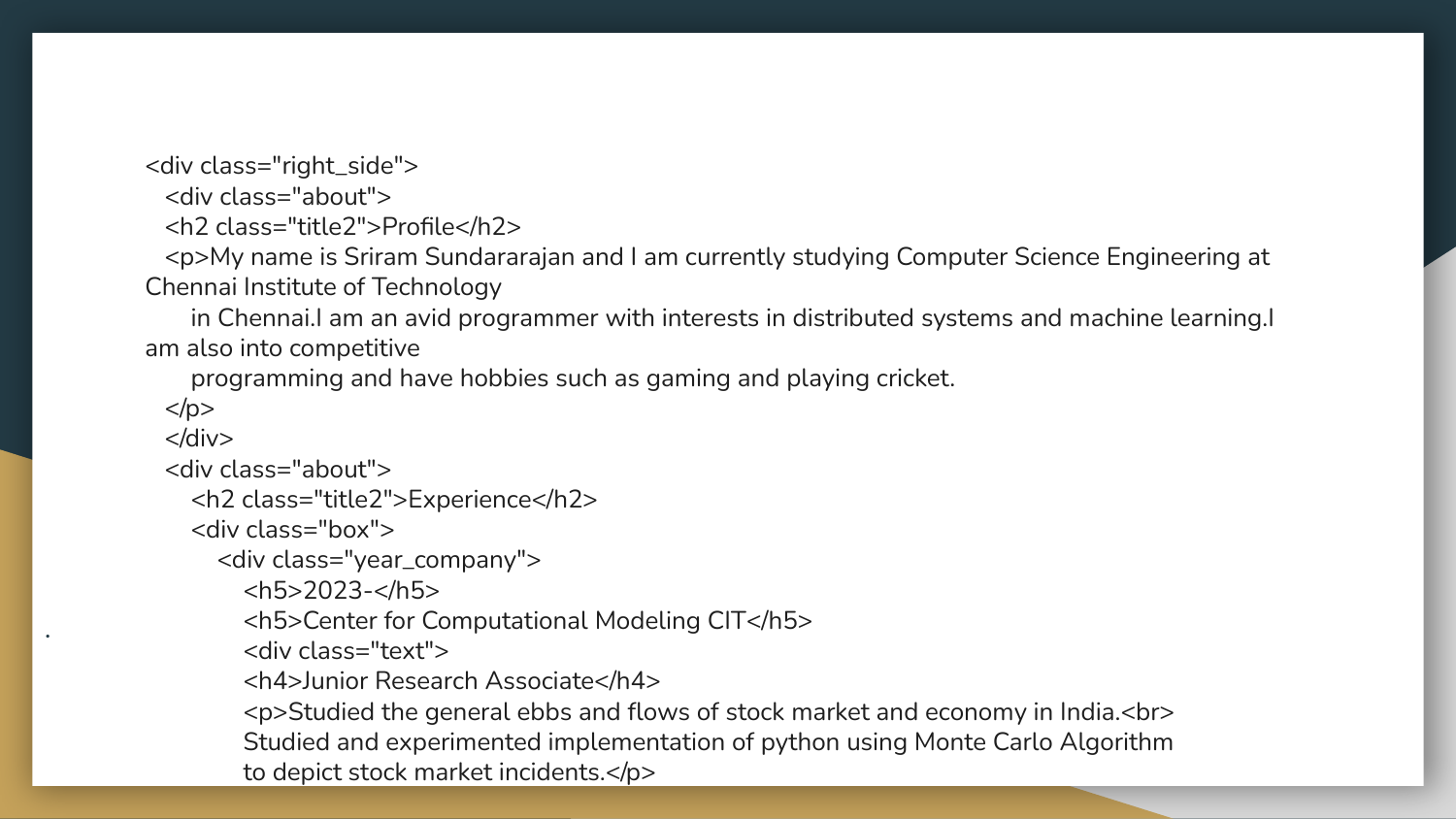

# <div class="right_side">
   <div class="about">
   <h2 class="title2">Profile</h2>
   <p>My name is Sriram Sundararajan and I am currently studying Computer Science Engineering at Chennai Institute of Technology
       in Chennai.I am an avid programmer with interests in distributed systems and machine learning.I am also into competitive
       programming and have hobbies such as gaming and playing cricket.
   </p>
   </div>
   <div class="about">
       <h2 class="title2">Experience</h2>
       <div class="box">
           <div class="year_company">
               <h5>2023-</h5>
               <h5>Center for Computational Modeling CIT</h5>
               <div class="text">
               <h4>Junior Research Associate</h4>
               <p>Studied the general ebbs and flows of stock market and economy in India.<br>
               Studied and experimented implementation of python using Monte Carlo Algorithm
               to depict stock market incidents.</p>

.